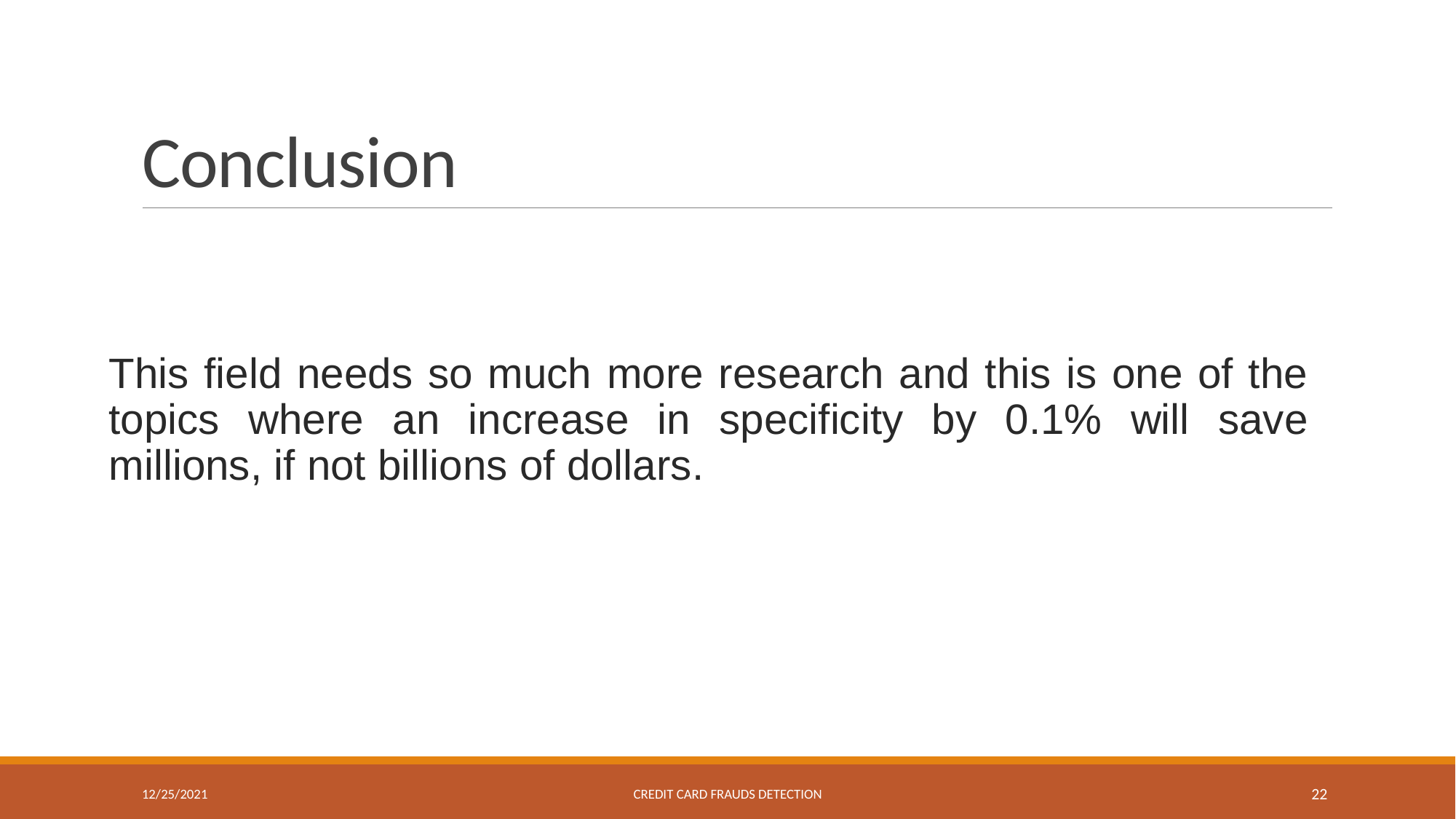

# Conclusion
This field needs so much more research and this is one of the topics where an increase in specificity by 0.1% will save millions, if not billions of dollars.
12/25/2021
Credit Card Frauds Detection
22